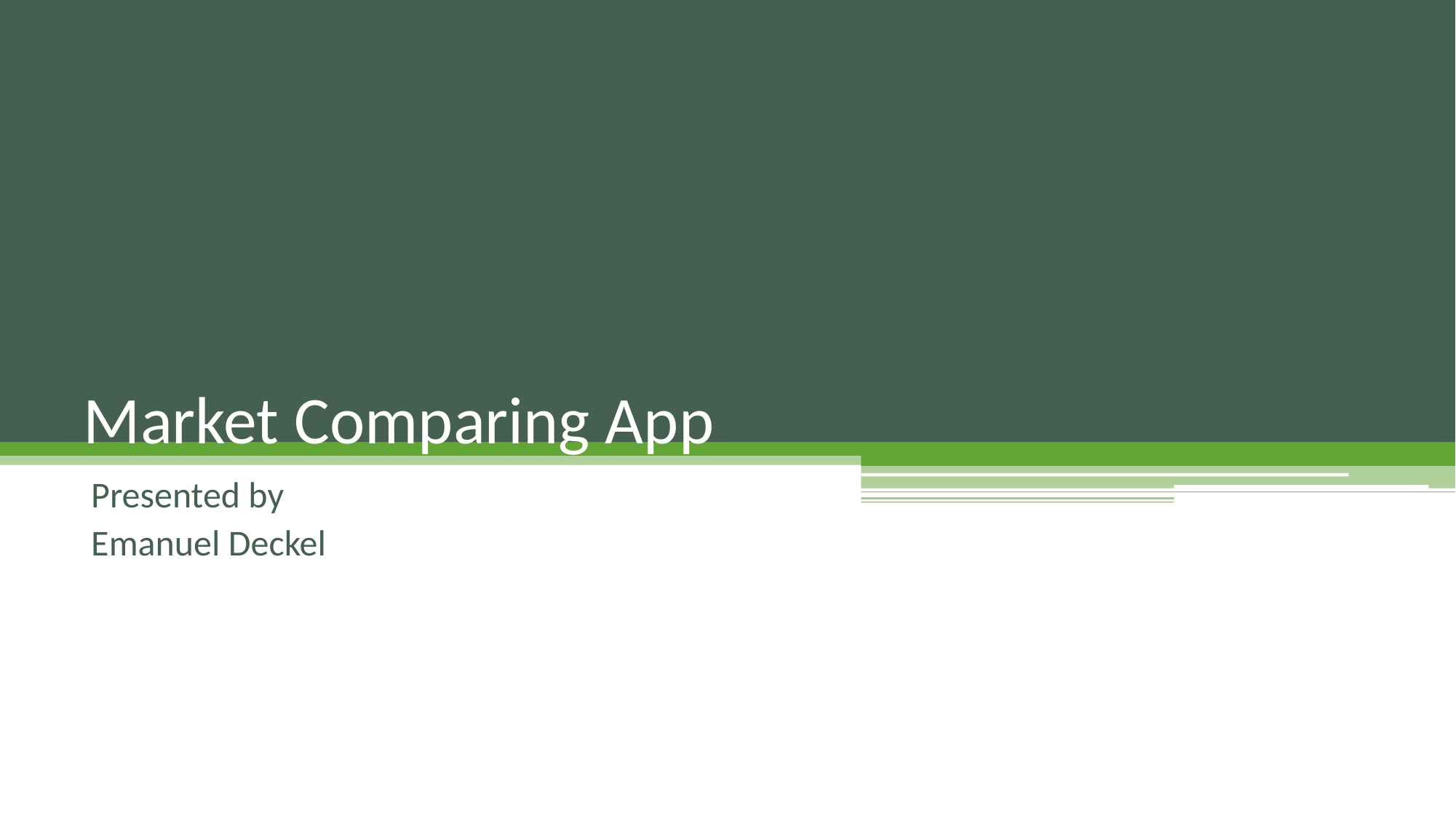

# Market Comparing App
Presented by
Emanuel Deckel